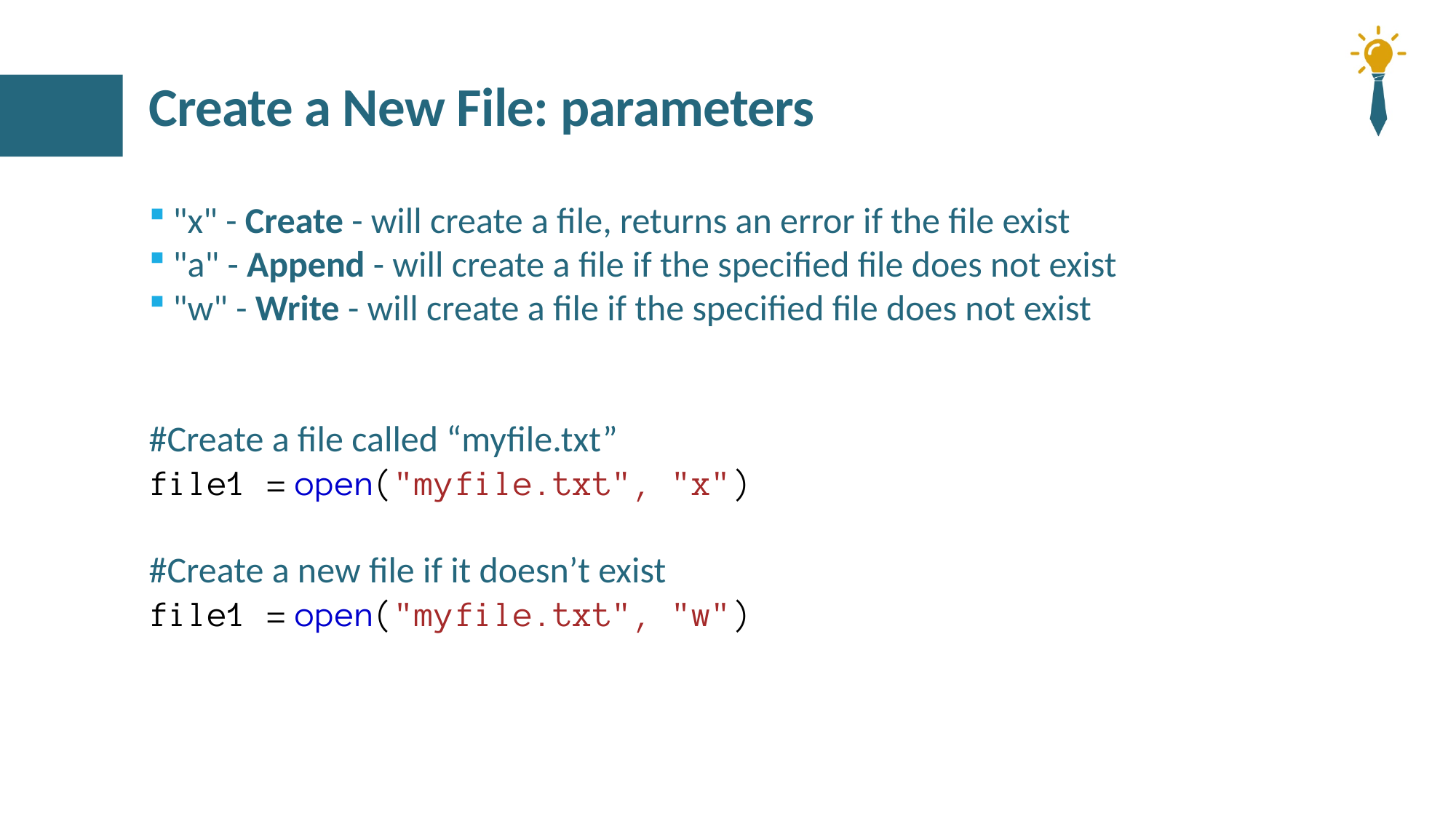

# Create a New File: parameters
"x" - Create - will create a file, returns an error if the file exist
"a" - Append - will create a file if the specified file does not exist
"w" - Write - will create a file if the specified file does not exist

#Create a file called “myfile.txt”
file1 = open("myfile.txt", "x")
#Create a new file if it doesn’t exist
file1 = open("myfile.txt", "w")